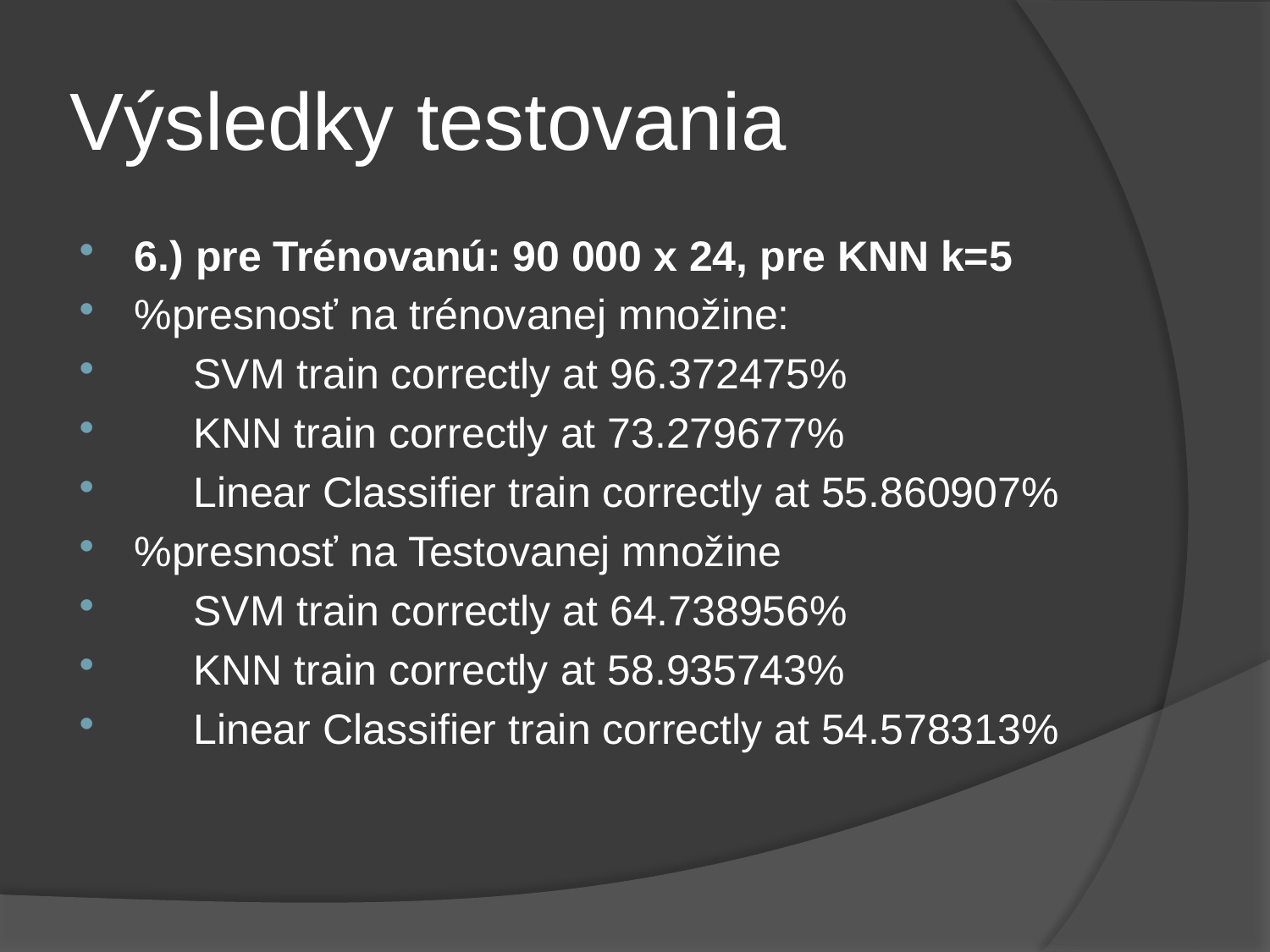

# Výsledky testovania
6.) pre Trénovanú: 90 000 x 24, pre KNN k=5
%presnosť na trénovanej množine:
     SVM train correctly at 96.372475%
     KNN train correctly at 73.279677%
     Linear Classifier train correctly at 55.860907%
%presnosť na Testovanej množine
     SVM train correctly at 64.738956%
     KNN train correctly at 58.935743%
     Linear Classifier train correctly at 54.578313%